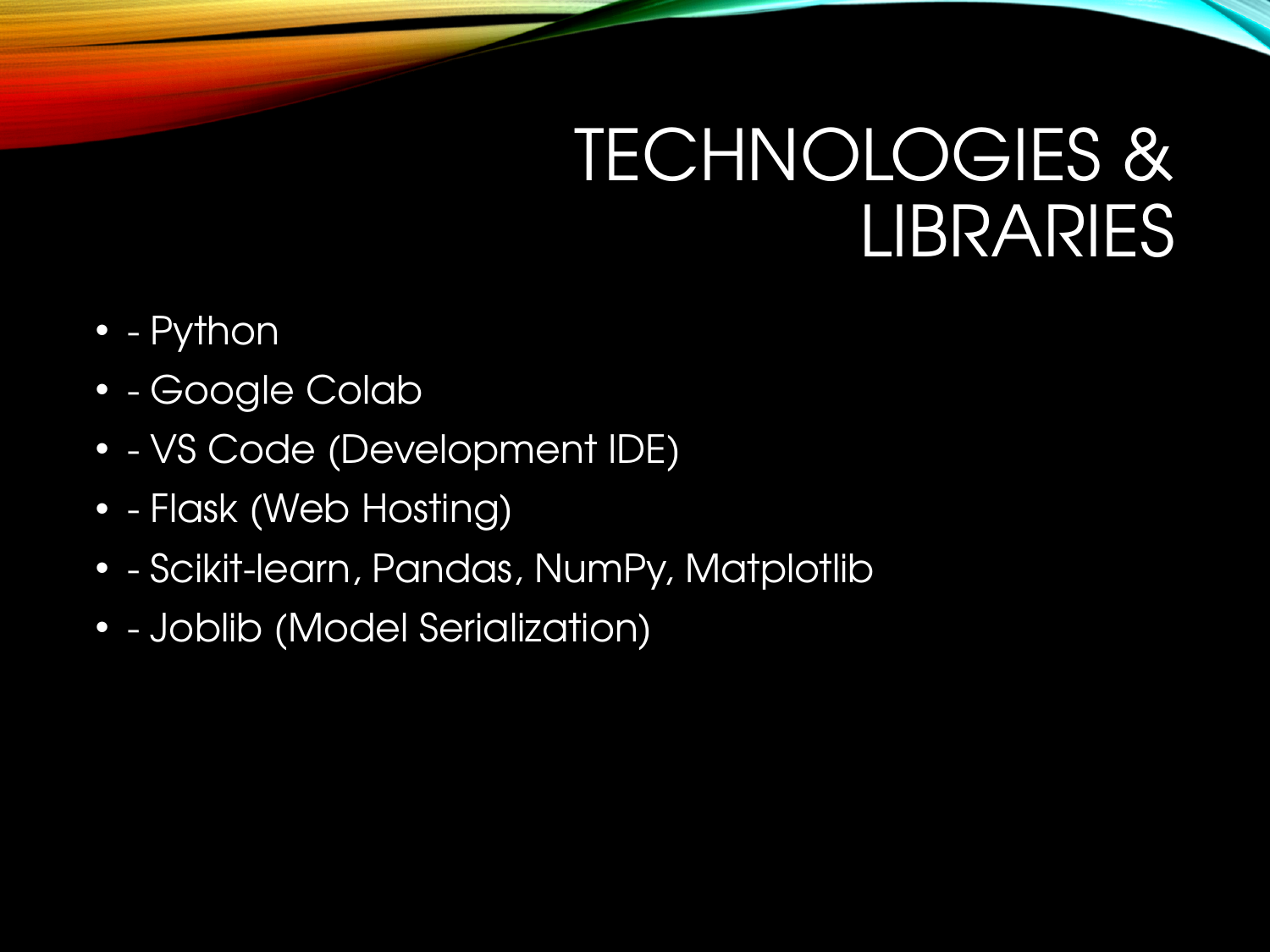

# Technologies & Libraries
- Python
- Google Colab
- VS Code (Development IDE)
- Flask (Web Hosting)
- Scikit-learn, Pandas, NumPy, Matplotlib
- Joblib (Model Serialization)